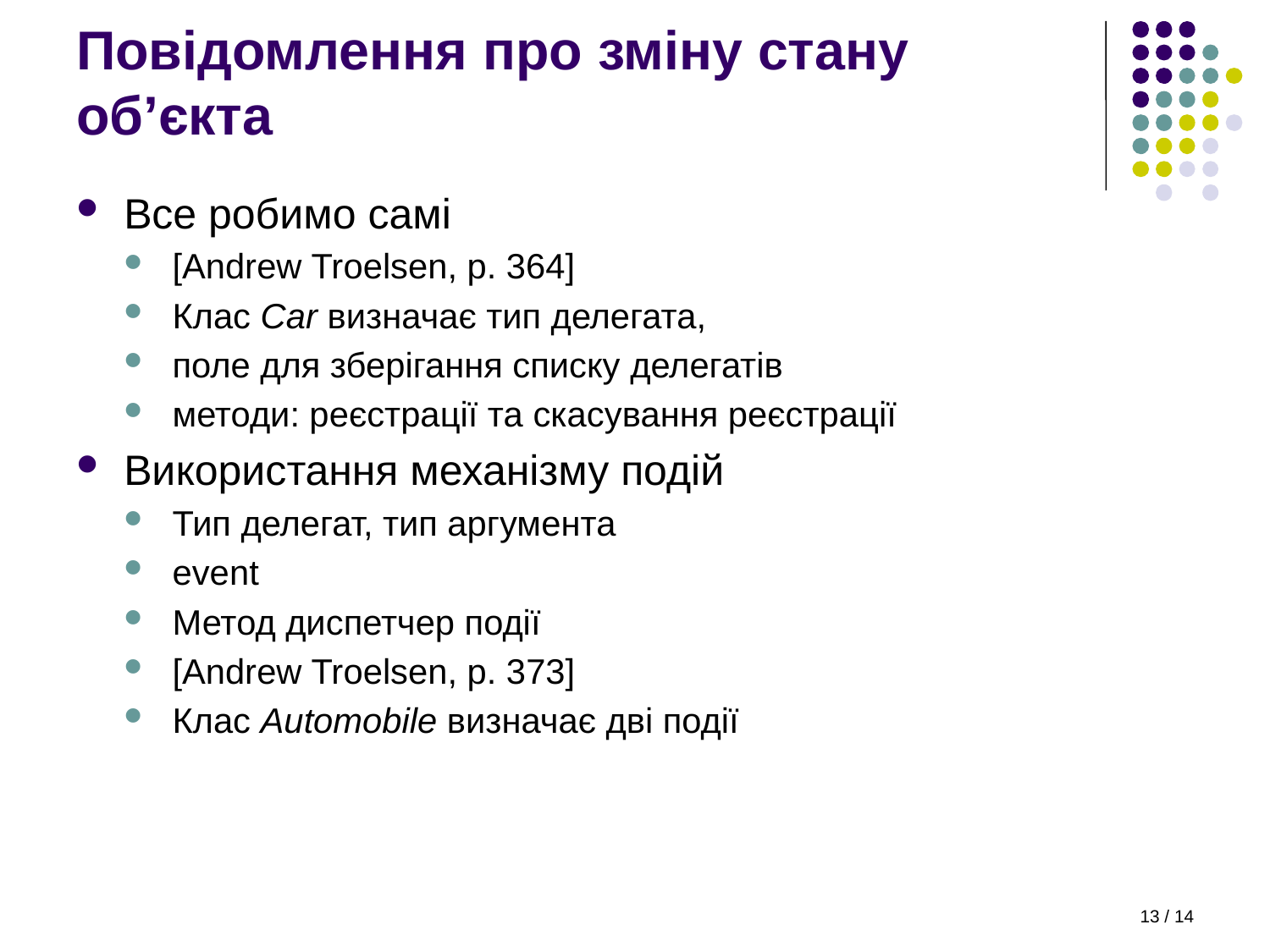

# Повідомлення про зміну стану об’єкта
Все робимо самі
[Andrew Troelsen, p. 364]
Клас Car визначає тип делегата,
поле для зберігання списку делегатів
методи: реєстрації та скасування реєстрації
Використання механізму подій
Тип делегат, тип аргумента
event
Метод диспетчер події
[Andrew Troelsen, p. 373]
Клас Automobile визначає дві події
13 / 14